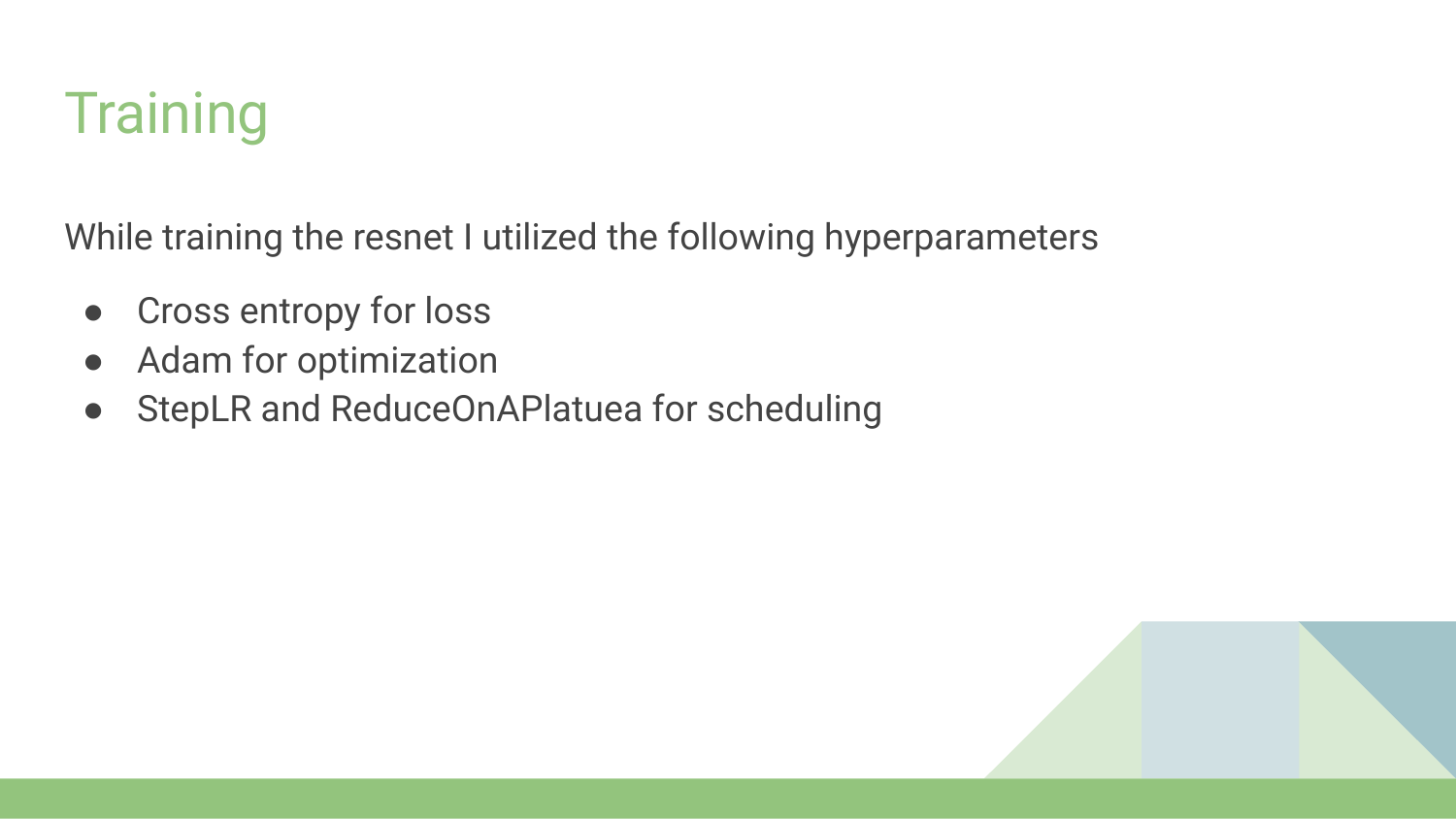

# Training
While training the resnet I utilized the following hyperparameters
Cross entropy for loss
Adam for optimization
StepLR and ReduceOnAPlatuea for scheduling